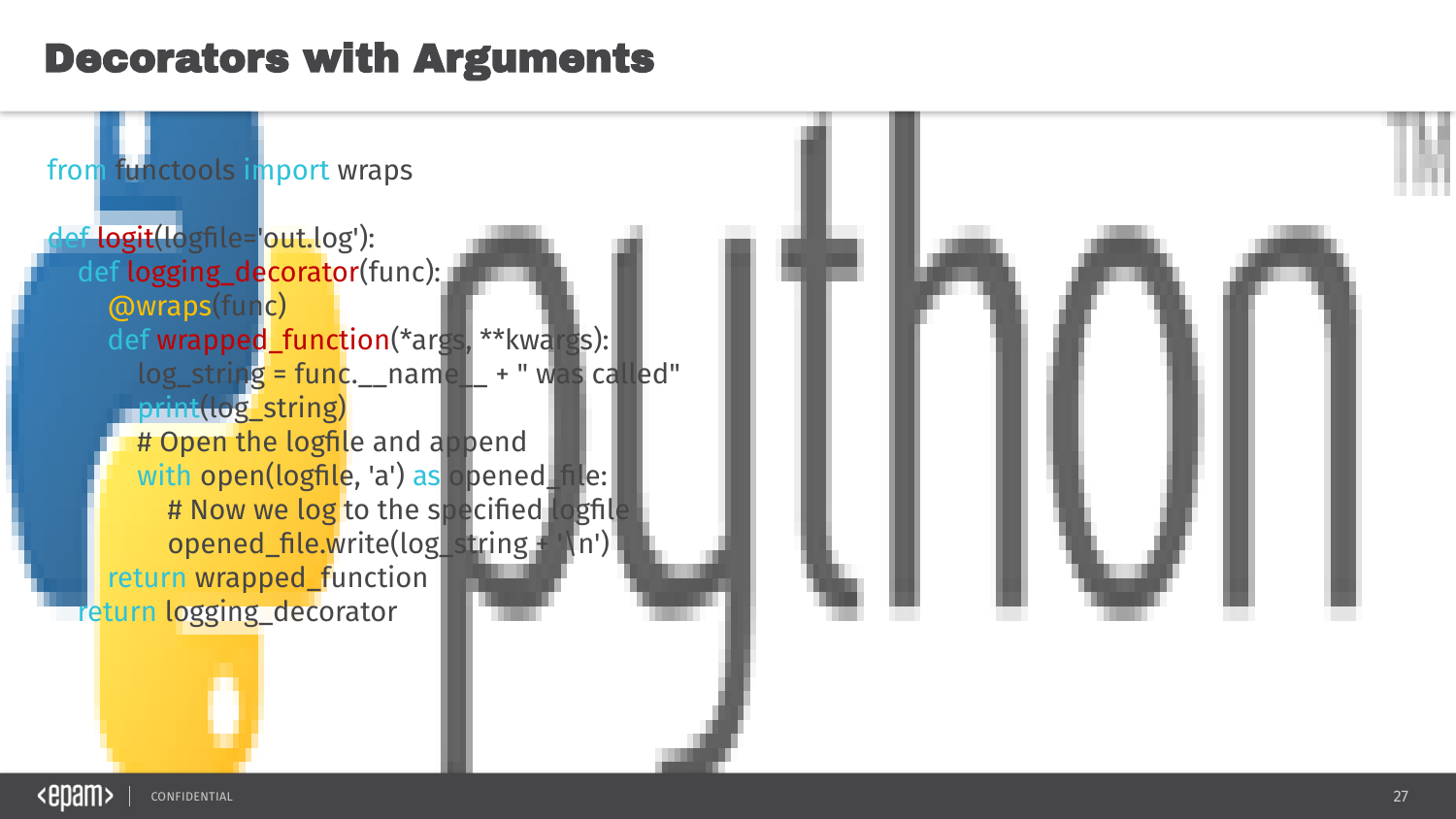

Decorators with Arguments

from functools import wraps

def logit(logfile='out.log'):
    def logging_decorator(func):
        @wraps(func)
        def wrapped_function(*args, **kwargs):
            log_string = func.__name__ + " was called"
            print(log_string)
            # Open the logfile and append
            with open(logfile, 'a') as opened_file:
                # Now we log to the specified logfile
                opened_file.write(log_string + '\n')
        return wrapped_function
    return logging_decorator